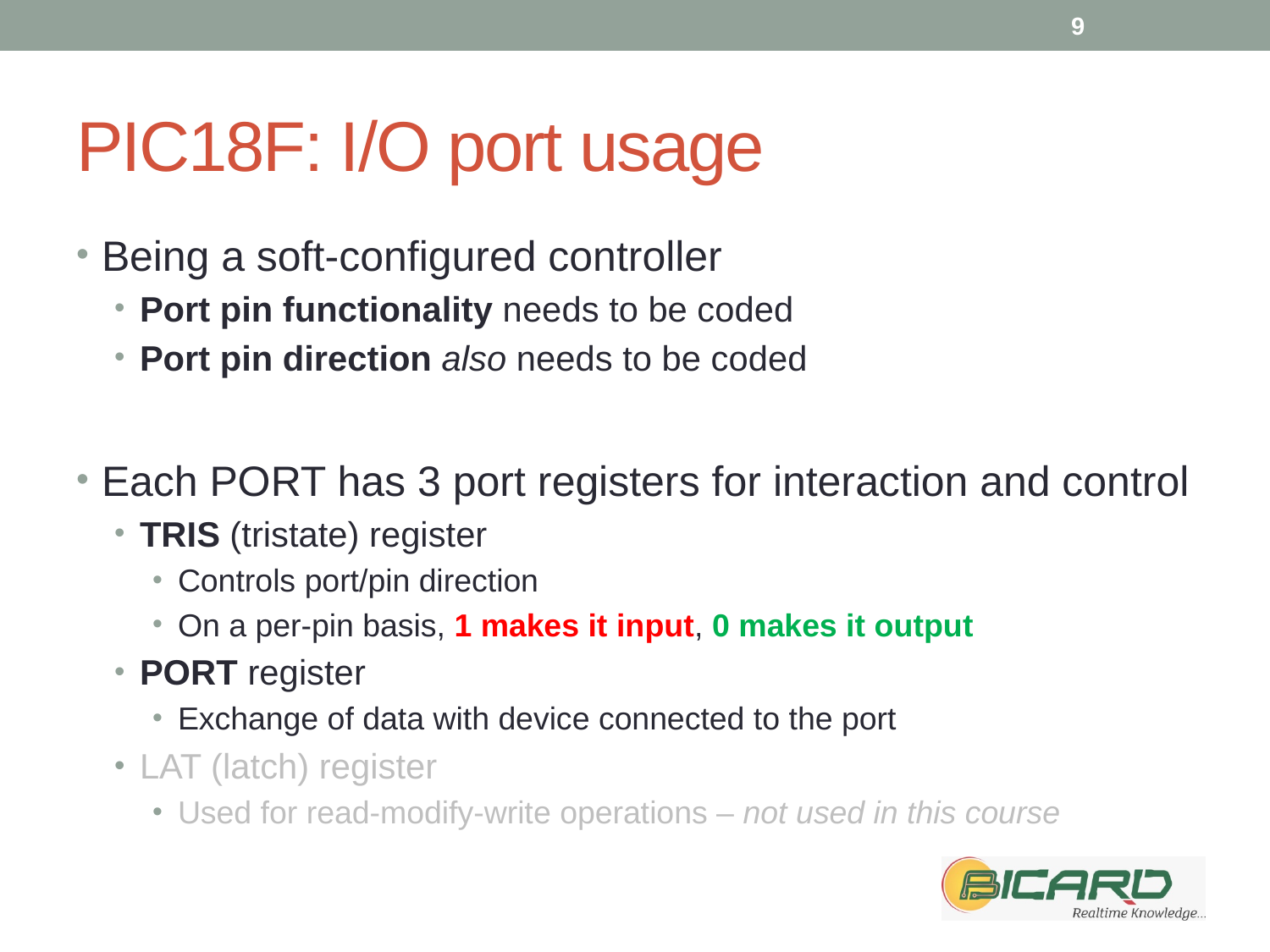

9
# PIC18F: I/O port usage
Being a soft-configured controller
Port pin functionality needs to be coded
Port pin direction also needs to be coded

Each PORT has 3 port registers for interaction and control
TRIS (tristate) register
Controls port/pin direction
On a per-pin basis, 1 makes it input, 0 makes it output
PORT register
Exchange of data with device connected to the port
LAT (latch) register
Used for read-modify-write operations – not used in this course